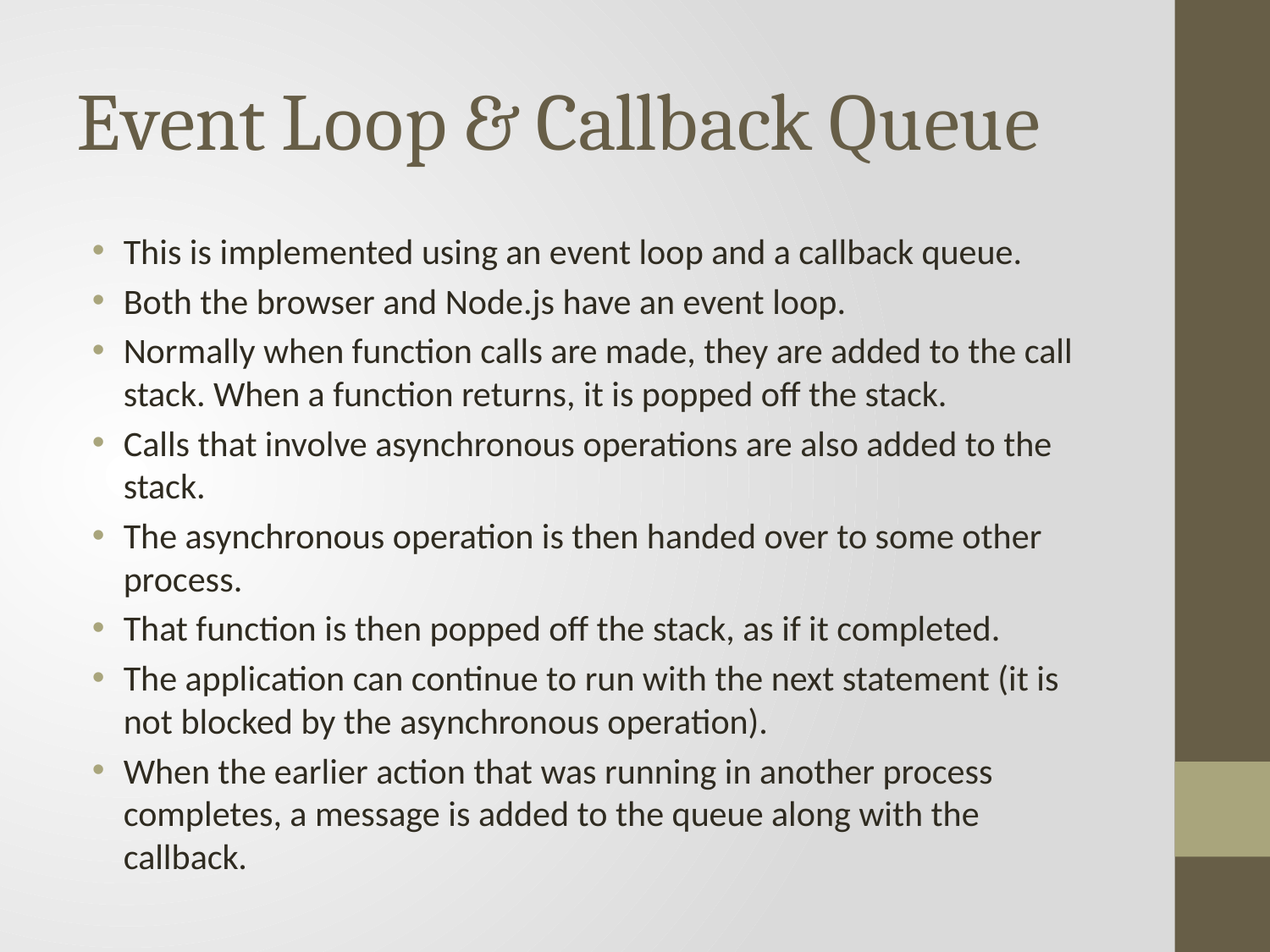

# Event Loop & Callback Queue
This is implemented using an event loop and a callback queue.
Both the browser and Node.js have an event loop.
Normally when function calls are made, they are added to the call stack. When a function returns, it is popped off the stack.
Calls that involve asynchronous operations are also added to the stack.
The asynchronous operation is then handed over to some other process.
That function is then popped off the stack, as if it completed.
The application can continue to run with the next statement (it is not blocked by the asynchronous operation).
When the earlier action that was running in another process completes, a message is added to the queue along with the callback.